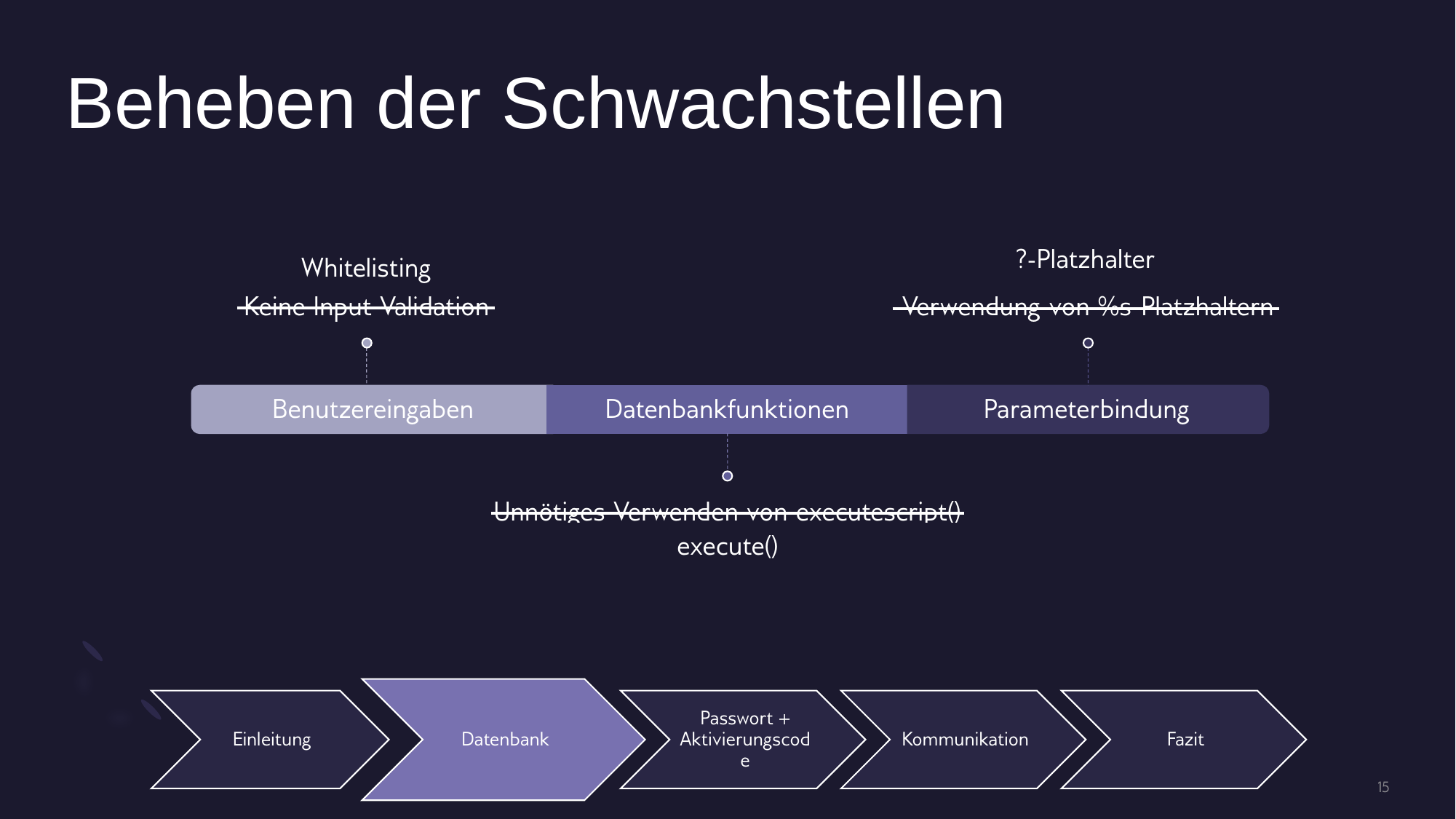

# Beheben der Schwachstellen
Keine Input Validation
Verwendung von %s-Platzhaltern
?-Platzhalter
Whitelisting

Benutzereingaben
Datenbankfunktionen
Parameterbindung

Unnötiges Verwenden von executescript()
execute()
Einleitung
Datenbank
Passwort + Aktivierungscode
Kommunikation
Fazit
15